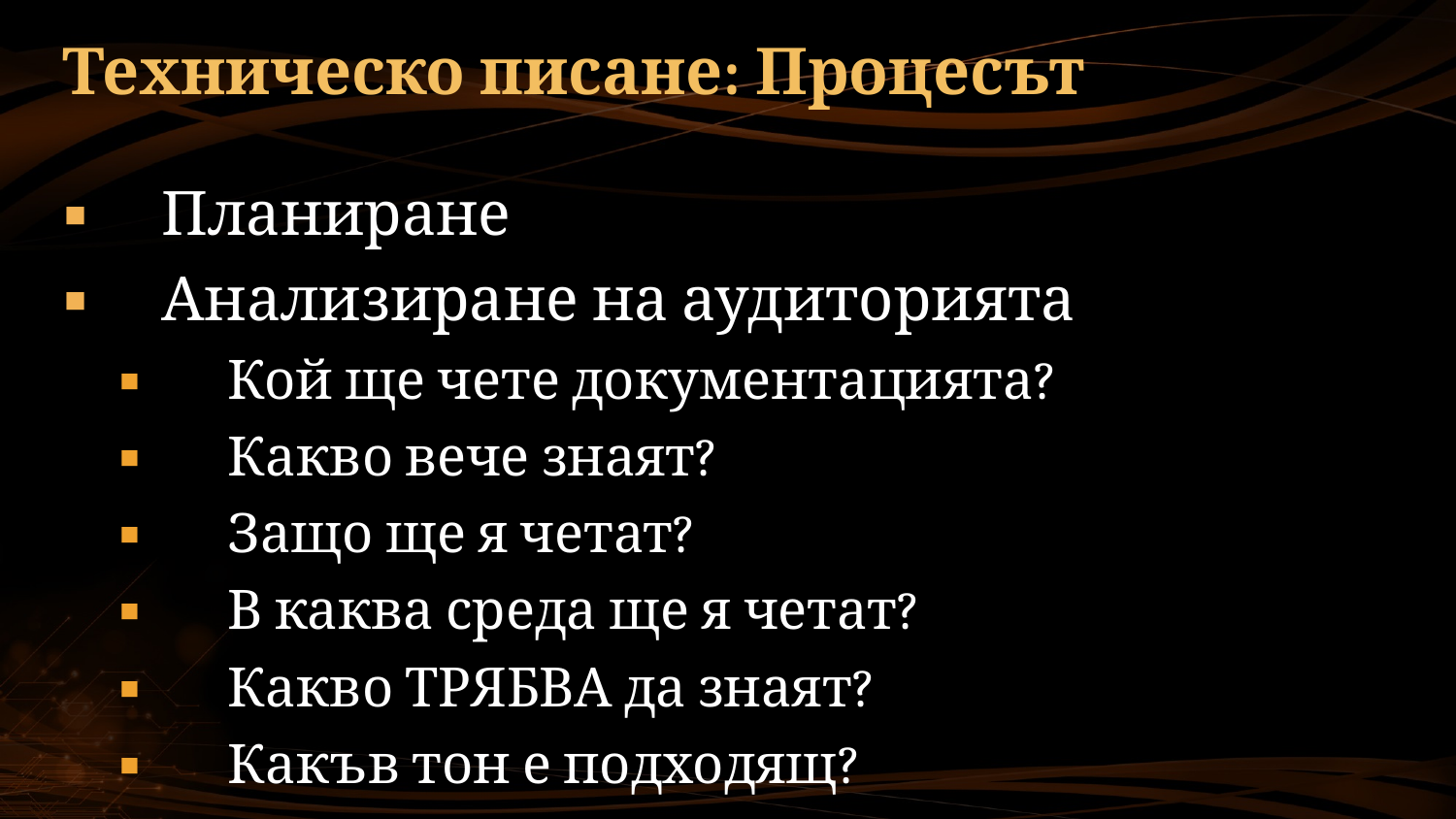

# Техническо писане: Процесът
Планиране
Анализиране на аудиторията
Кой ще чете документацията?
Какво вече знаят?
Защо ще я четат?
В каква среда ще я четат?
Какво ТРЯБВА да знаят?
Какъв тон е подходящ?